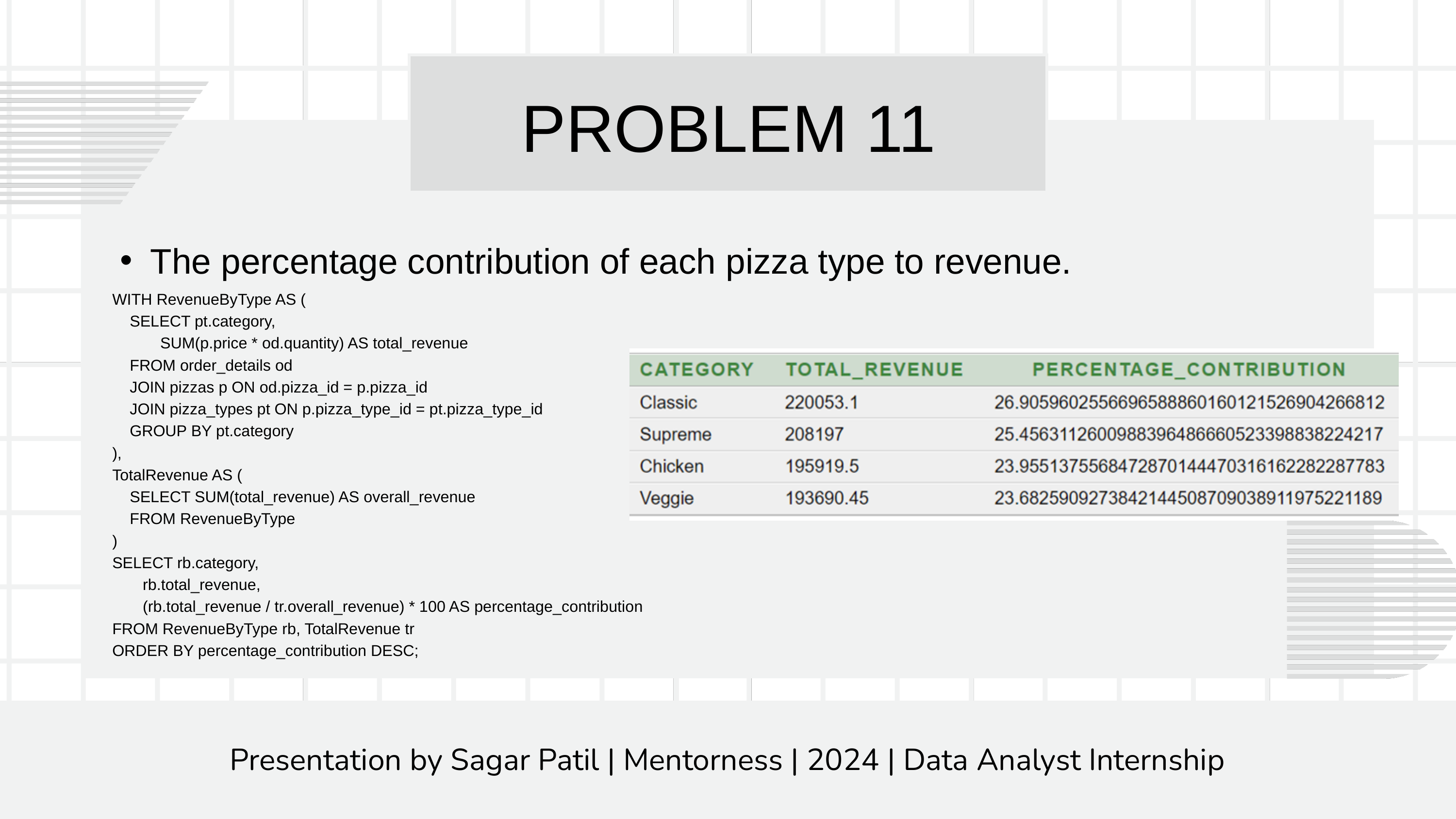

PROBLEM 11

The percentage contribution of each pizza type to revenue.

WITH RevenueByType AS (
    SELECT pt.category,
           SUM(p.price * od.quantity) AS total_revenue
    FROM order_details od
    JOIN pizzas p ON od.pizza_id = p.pizza_id
    JOIN pizza_types pt ON p.pizza_type_id = pt.pizza_type_id
    GROUP BY pt.category
),
TotalRevenue AS (
    SELECT SUM(total_revenue) AS overall_revenue
    FROM RevenueByType
)
SELECT rb.category,
       rb.total_revenue,
       (rb.total_revenue / tr.overall_revenue) * 100 AS percentage_contribution
FROM RevenueByType rb, TotalRevenue tr
ORDER BY percentage_contribution DESC;

Presentation by Alexander Aronowitz | Business Marketing | 2024 | Rimberio University
Presentation by Sagar Patil | Mentorness | 2024 | Data Analyst Internship